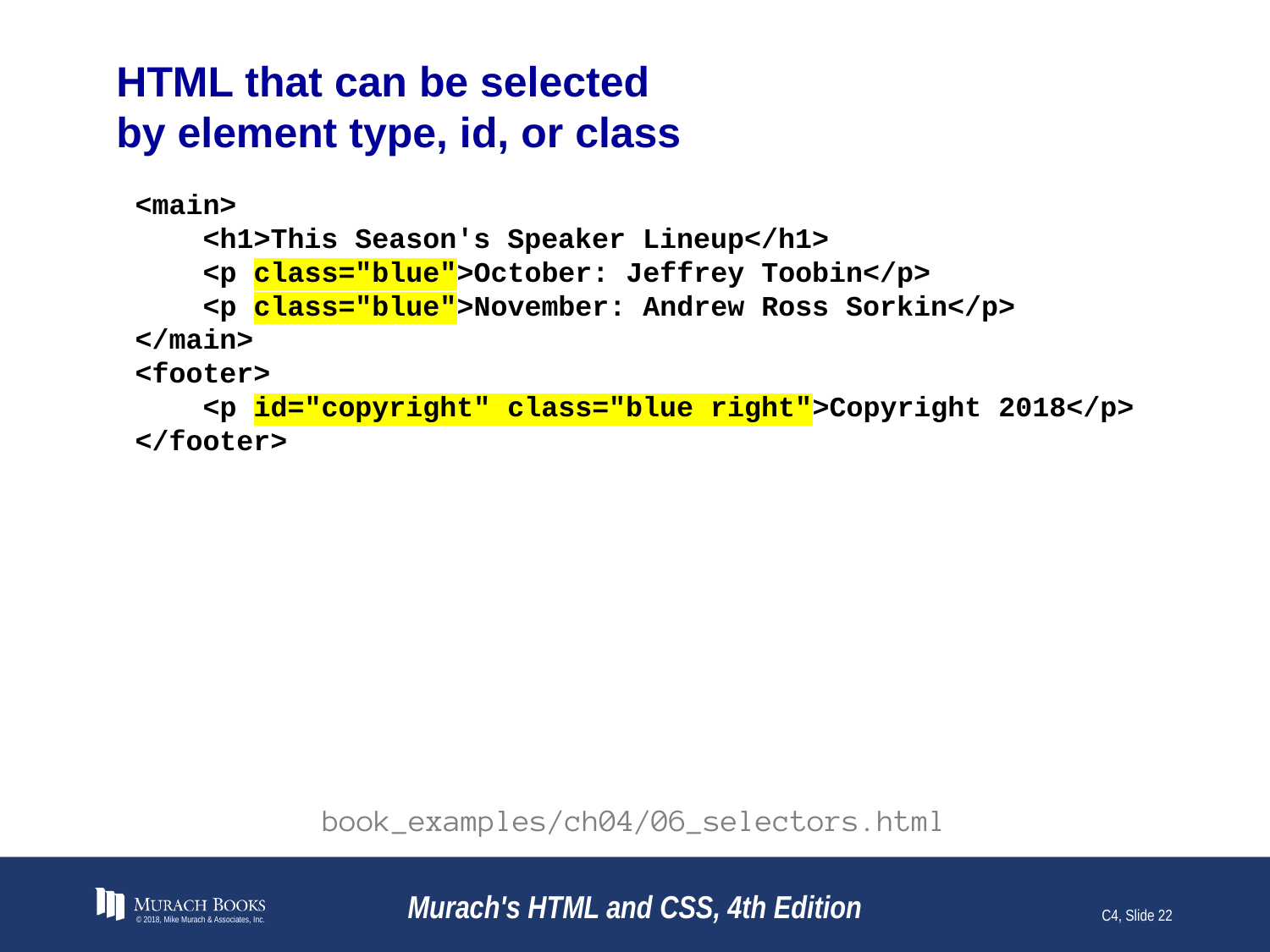

# HTML that can be selected by element type, id, or class
<main>
    <h1>This Season's Speaker Lineup</h1>
    <p class="blue">October: Jeffrey Toobin</p>
    <p class="blue">November: Andrew Ross Sorkin</p>
</main>
<footer>
    <p id="copyright" class="blue right">Copyright 2018</p>
</footer>

book_examples/ch04/06_selectors.html
© 2018, Mike Murach & Associates, Inc.
Murach's HTML and CSS, 4th Edition

C4, Slide 22